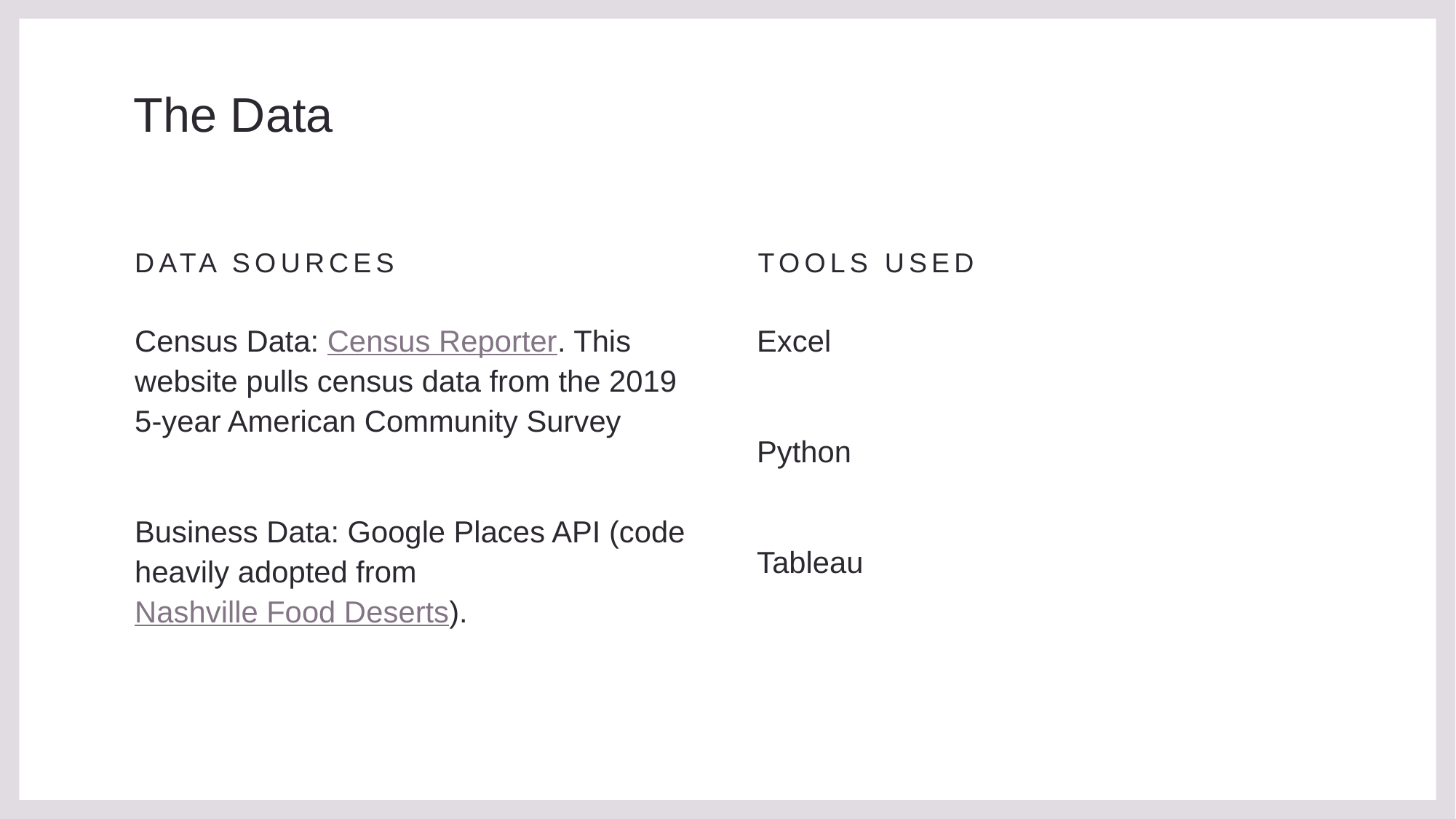

# The Data
Data Sources
Tools used
Census Data: Census Reporter. This website pulls census data from the 2019 5-year American Community Survey

Business Data: Google Places API (code heavily adopted from Nashville Food Deserts).
Excel

Python

Tableau